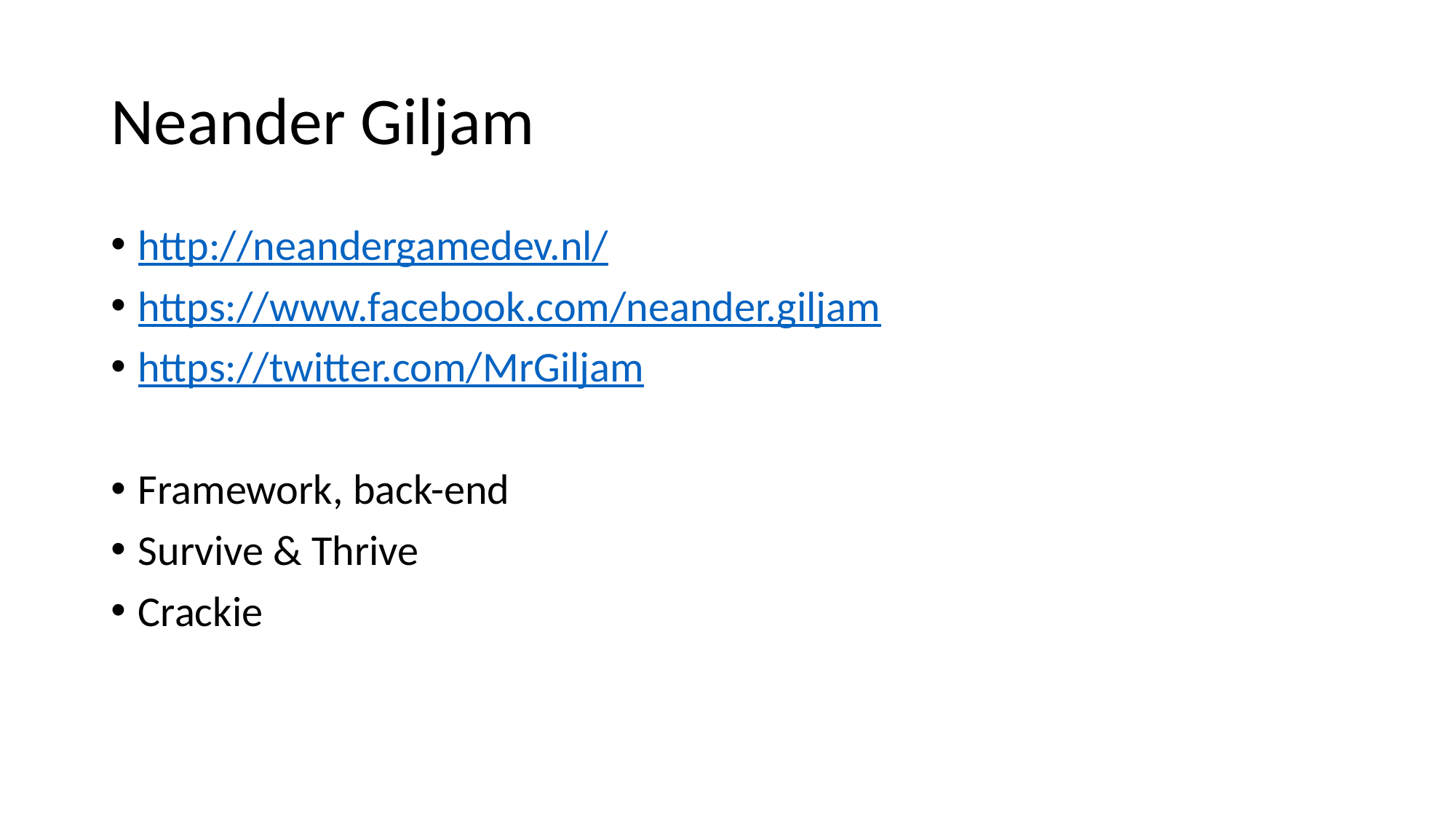

# Neander Giljam
http://neandergamedev.nl/
https://www.facebook.com/neander.giljam
https://twitter.com/MrGiljam

Framework, back-end
Survive & Thrive
Crackie